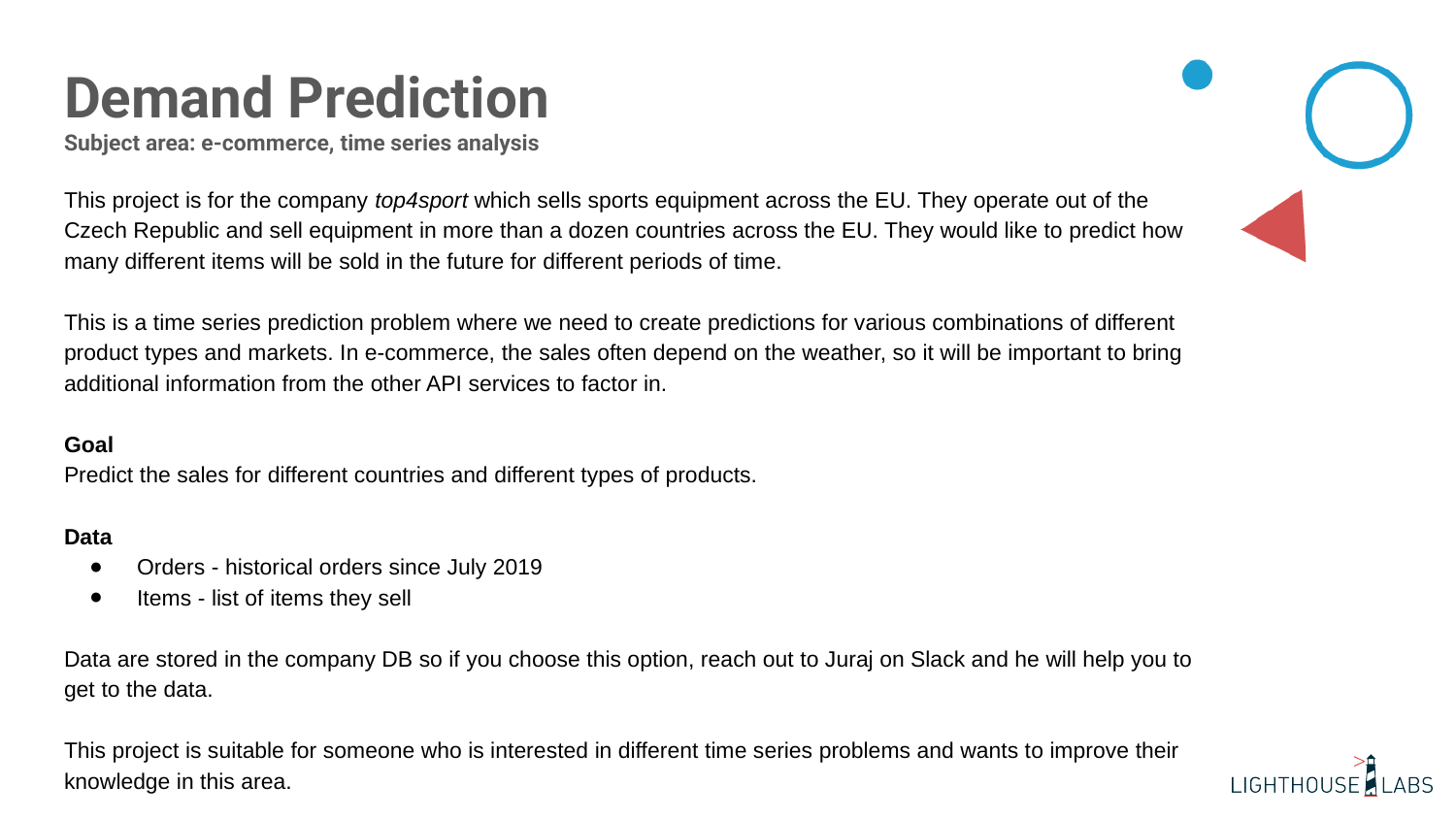

# Demand Prediction Subject area: e-commerce, time series analysis
This project is for the company top4sport which sells sports equipment across the EU. They operate out of the Czech Republic and sell equipment in more than a dozen countries across the EU. They would like to predict how many different items will be sold in the future for different periods of time.

This is a time series prediction problem where we need to create predictions for various combinations of different product types and markets. In e-commerce, the sales often depend on the weather, so it will be important to bring additional information from the other API services to factor in.

Goal
Predict the sales for different countries and different types of products.

Data
Orders - historical orders since July 2019
Items - list of items they sell

Data are stored in the company DB so if you choose this option, reach out to Juraj on Slack and he will help you to get to the data.

This project is suitable for someone who is interested in different time series problems and wants to improve their knowledge in this area.